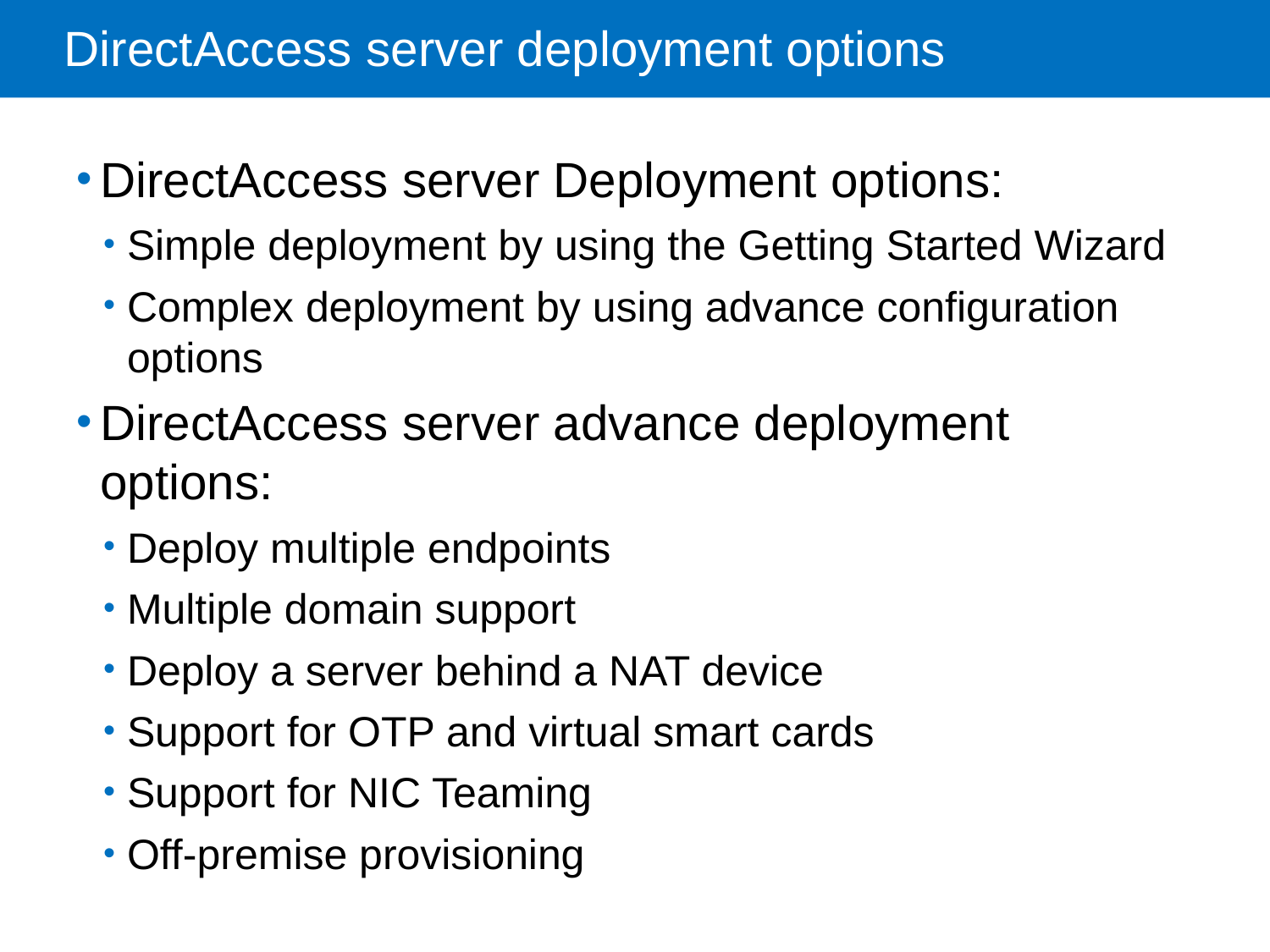

# DirectAccess server deployment options
DirectAccess server Deployment options:
Simple deployment by using the Getting Started Wizard
Complex deployment by using advance configuration options
DirectAccess server advance deployment options:
Deploy multiple endpoints
Multiple domain support
Deploy a server behind a NAT device
Support for OTP and virtual smart cards
Support for NIC Teaming
Off-premise provisioning